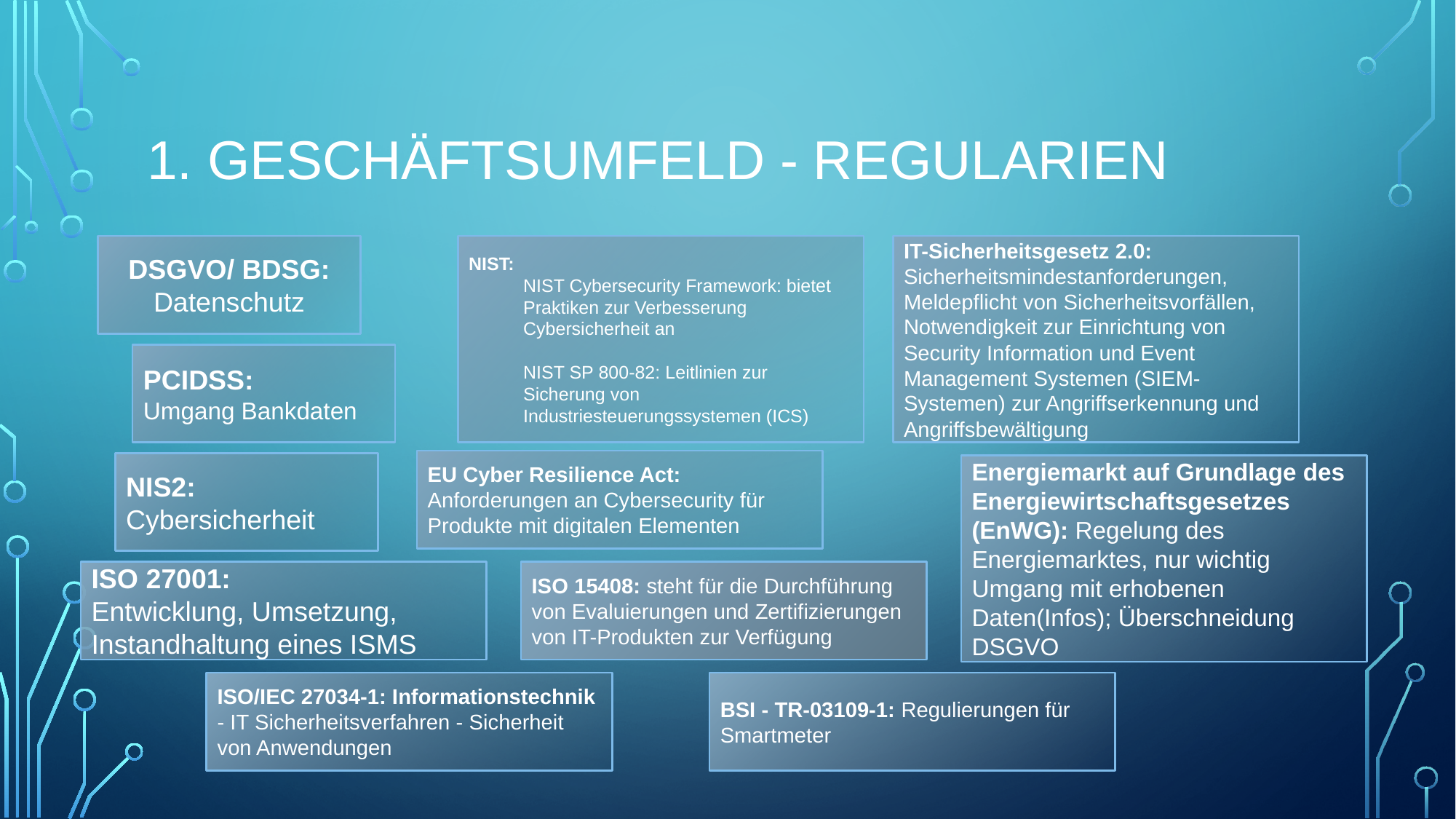

# 1. Geschäftsumfeld - Regularien
DSGVO/ BDSG: Datenschutz
NIST:
NIST Cybersecurity Framework: bietet Praktiken zur Verbesserung Cybersicherheit an

NIST SP 800-82: Leitlinien zur Sicherung von Industriesteuerungssystemen (ICS)
IT-Sicherheitsgesetz 2.0: Sicherheitsmindestanforderungen, Meldepflicht von Sicherheitsvorfällen, Notwendigkeit zur Einrichtung von Security Information und Event Management Systemen (SIEM-Systemen) zur Angriffserkennung und Angriffsbewältigung
PCIDSS:
Umgang Bankdaten
EU Cyber Resilience Act: Anforderungen an Cybersecurity für Produkte mit digitalen Elementen
NIS2:
Cybersicherheit
Energiemarkt auf Grundlage des Energiewirtschaftsgesetzes (EnWG): Regelung des Energiemarktes, nur wichtig Umgang mit erhobenen Daten(Infos); Überschneidung DSGVO
ISO 15408: steht für die Durchführung von Evaluierungen und Zertifizierungen von IT-Produkten zur Verfügung
ISO 27001:
Entwicklung, Umsetzung, Instandhaltung eines ISMS
ISO/IEC 27034-1: Informationstechnik - IT Sicherheitsverfahren - Sicherheit von Anwendungen
BSI - TR-03109-1: Regulierungen für Smartmeter